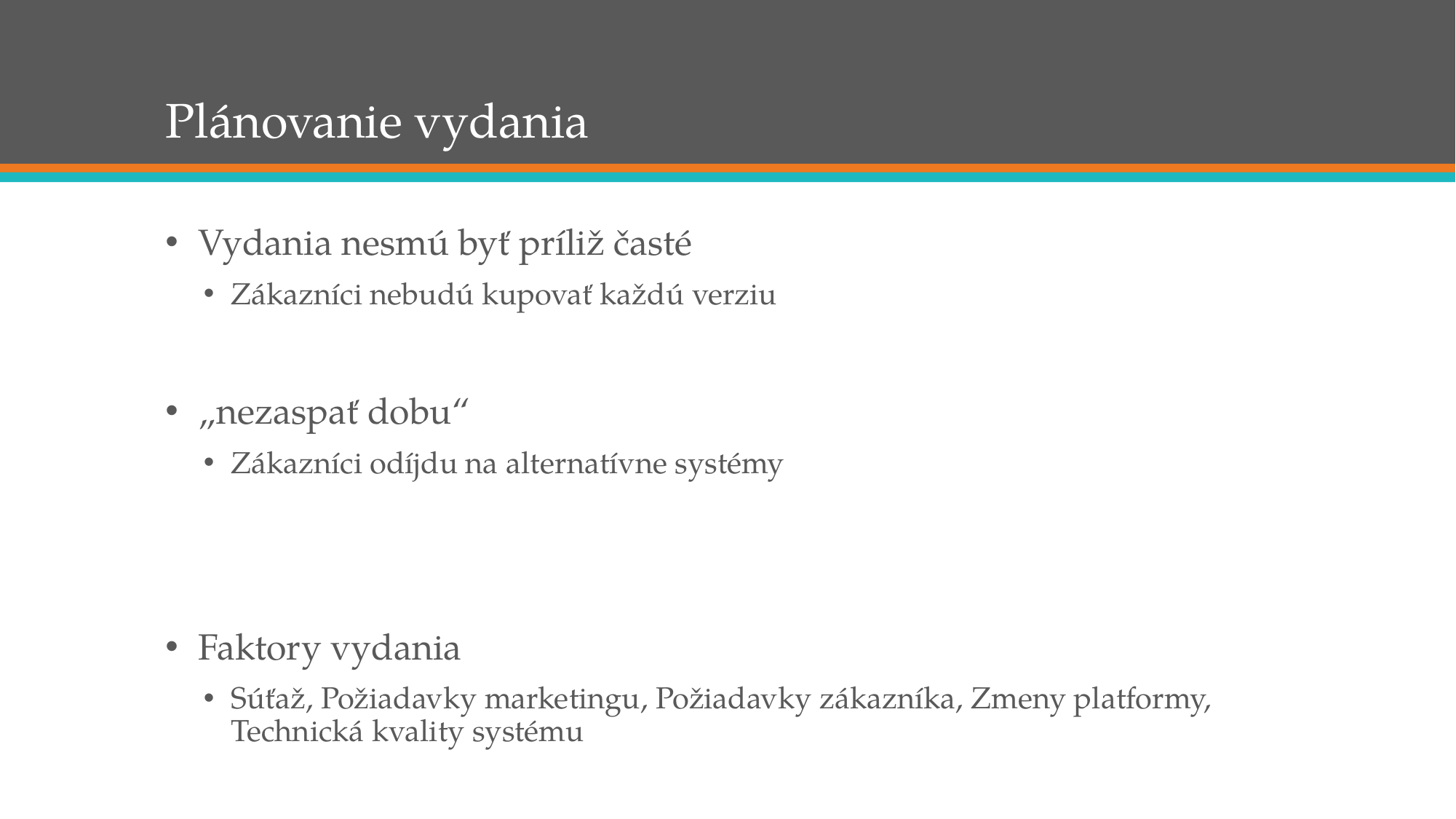

# Plánovanie vydania
Vydania nesmú byť príliž časté
Zákazníci nebudú kupovať každú verziu

„nezaspať dobu“
Zákazníci odíjdu na alternatívne systémy

Faktory vydania
Súťaž, Požiadavky marketingu, Požiadavky zákazníka, Zmeny platformy, Technická kvality systému